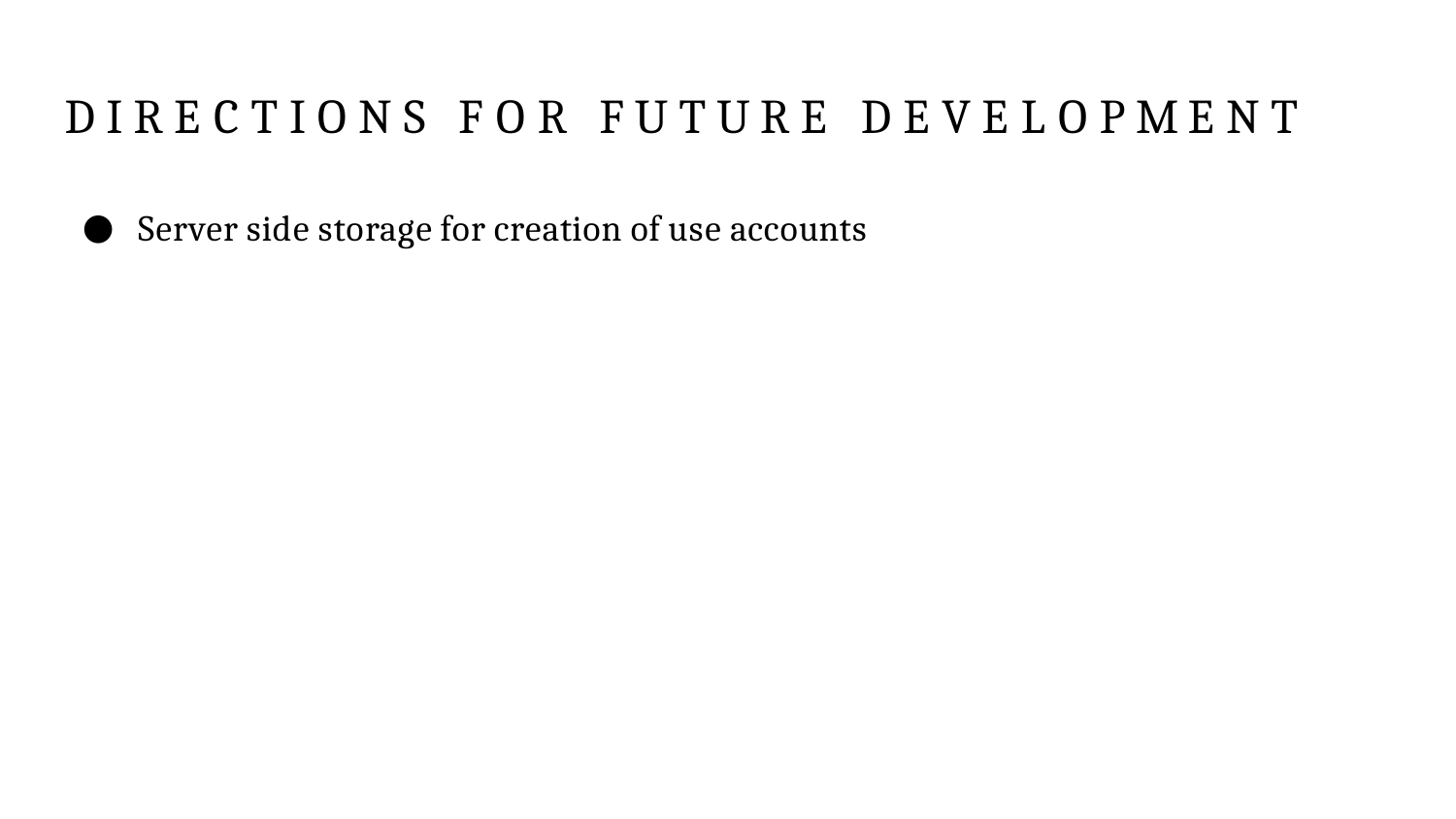

# D I R E C T I O N S   F O R   F U T U R E   D E V E L O P M E N T
Server side storage for creation of use accounts